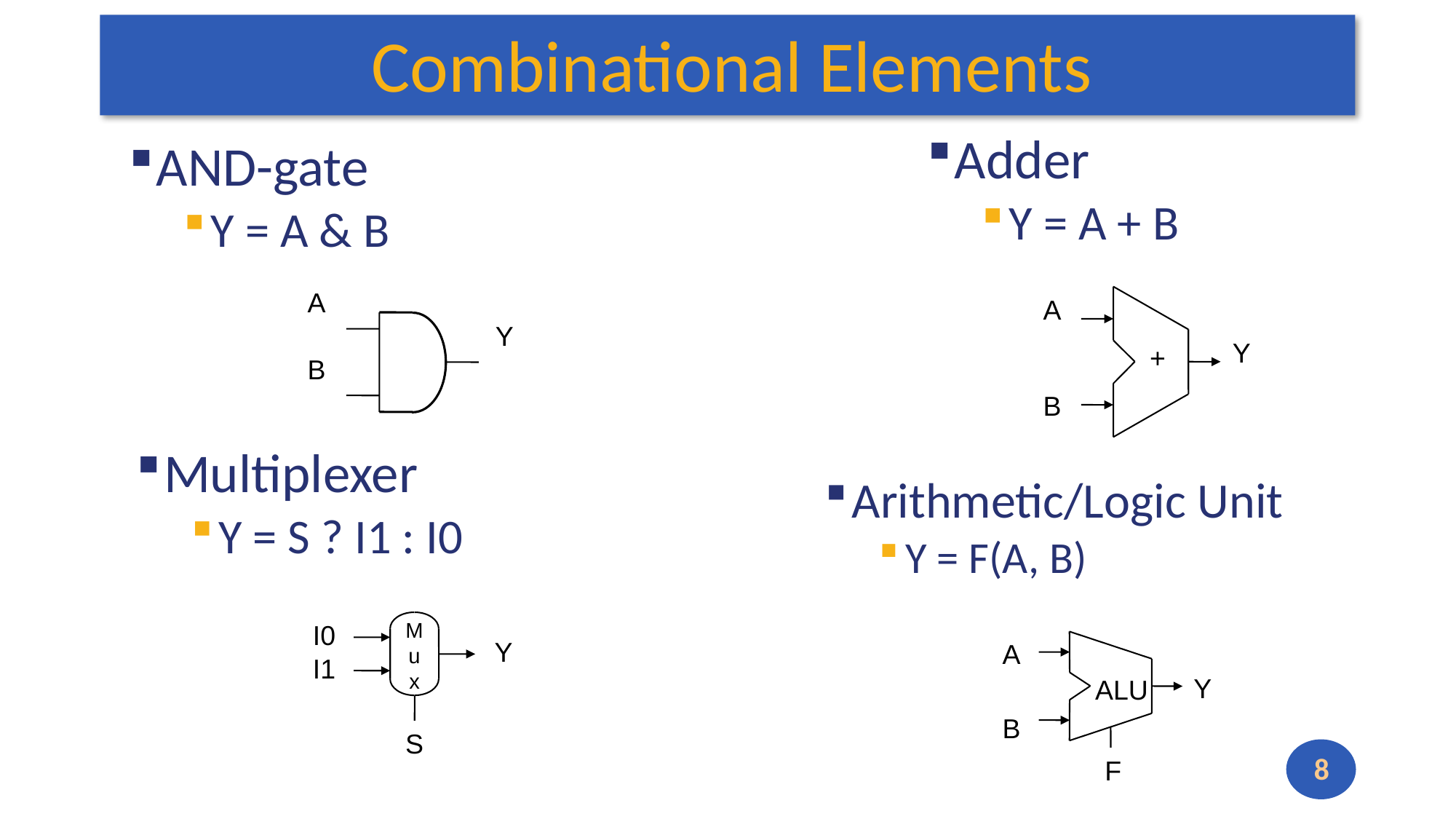

# Combinational Elements
Adder
Y = A + B
AND-gate
Y = A & B
A

Y
B

A

Y

+

B

Multiplexer
Y = S ? I1 : I0
Arithmetic/Logic Unit
Y = F(A, B)

M
u
x

I0

Y

I1

S

A

Y

ALU

B

F
8